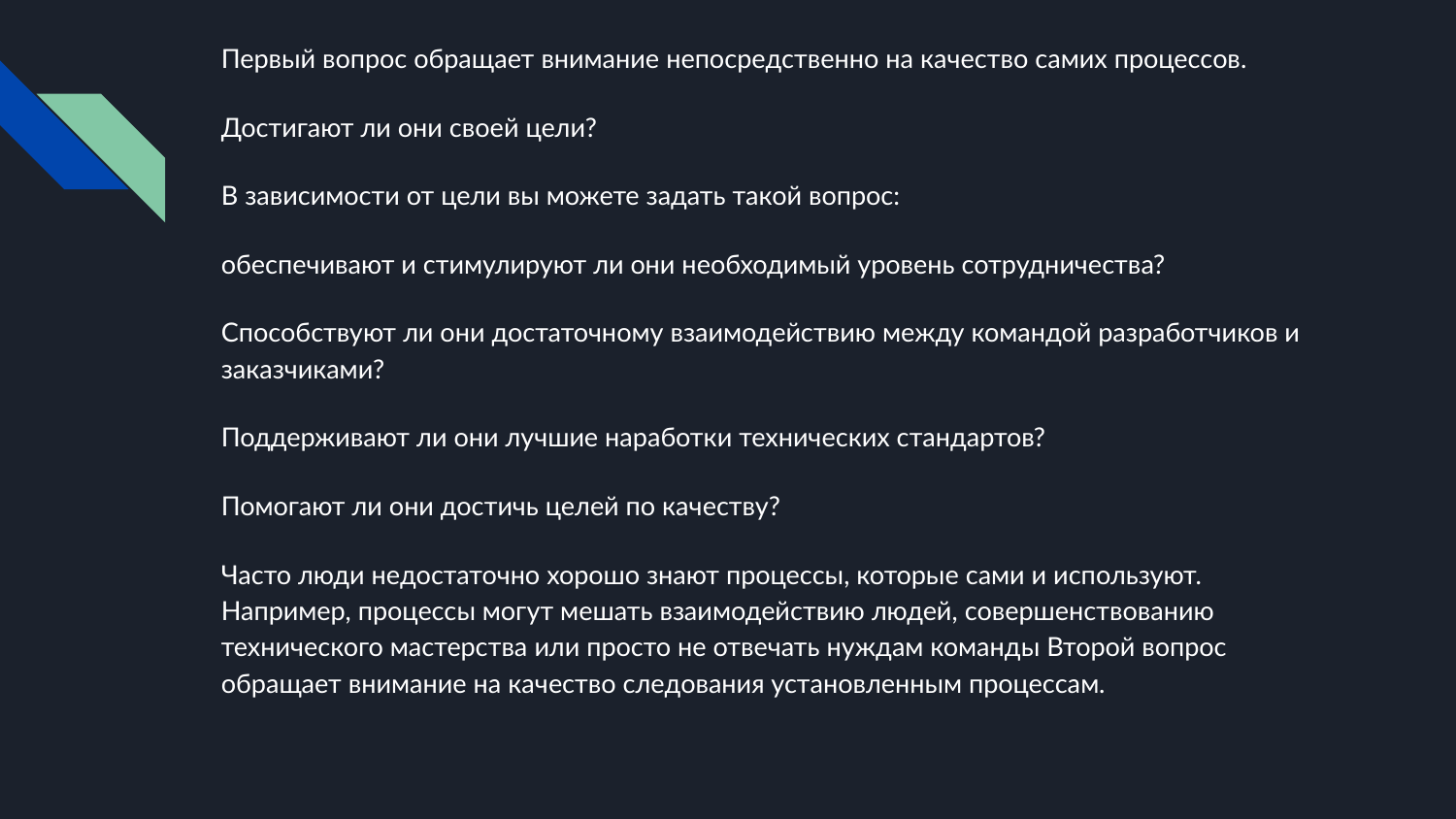

Первый вопрос обращает внимание непосредственно на качество самих процессов.
Достигают ли они своей цели?
В зависимости от цели вы можете задать такой вопрос:
обеспечивают и стимулируют ли они необходимый уровень сотрудничества?
Способствуют ли они достаточному взаимодействию между командой разработчиков и заказчиками?
Поддерживают ли они лучшие наработки технических стандартов?
Помогают ли они достичь целей по качеству?
Часто люди недостаточно хорошо знают процессы, которые сами и используют. Например, процессы могут мешать взаимодействию людей, совершенствованию технического мастерства или просто не отвечать нуждам команды Второй вопрос обращает внимание на качество следования установленным процессам.